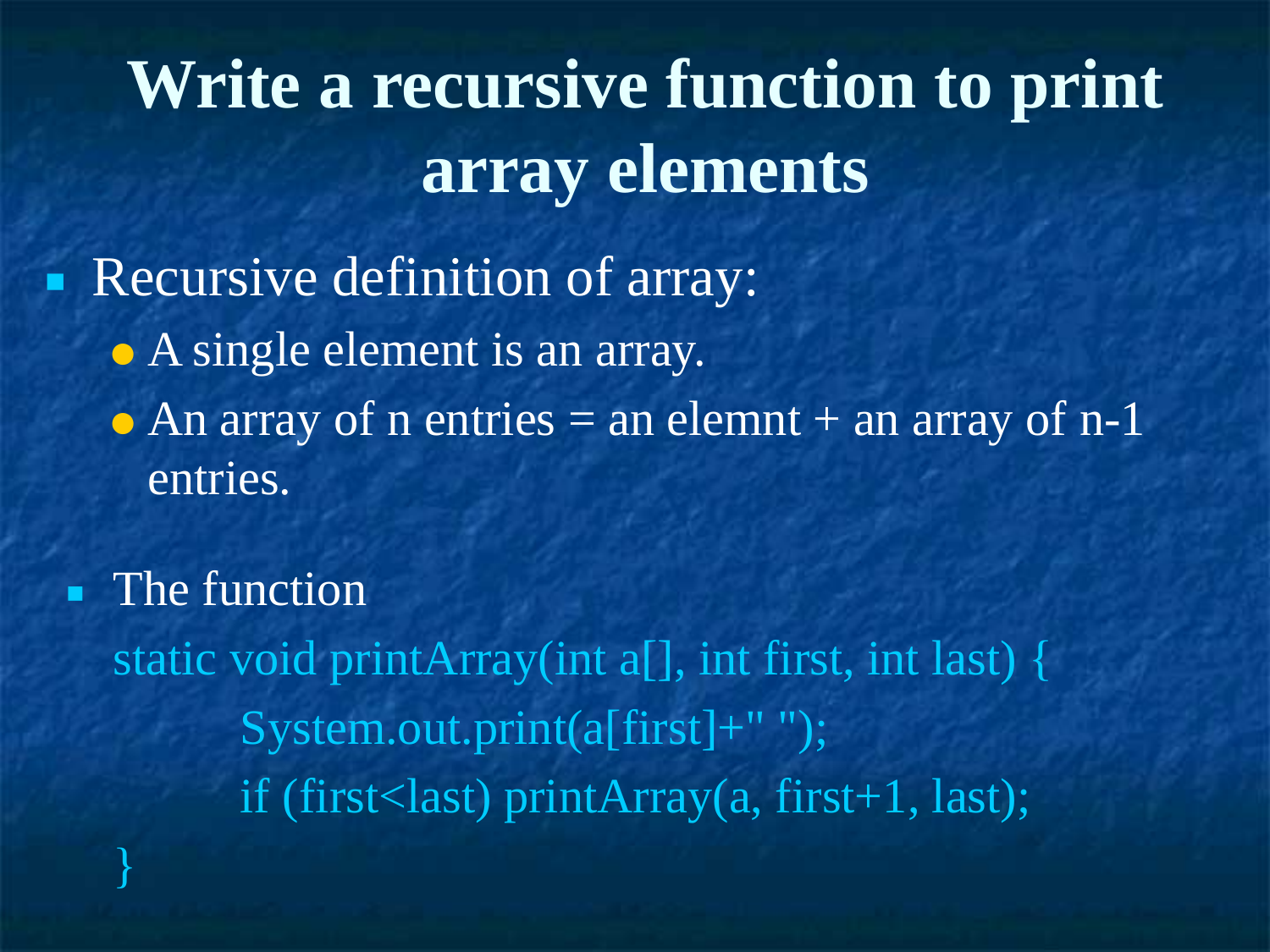

# Write a recursive function to print array elements
Recursive definition of array:
A single element is an array.
An array of n entries = an elemnt + an array of n-1 entries.
The function
	static void printArray(int a[], int first, int last) {
		System.out.print(a[first]+" ");
		if (first<last) printArray(a, first+1, last);
	}